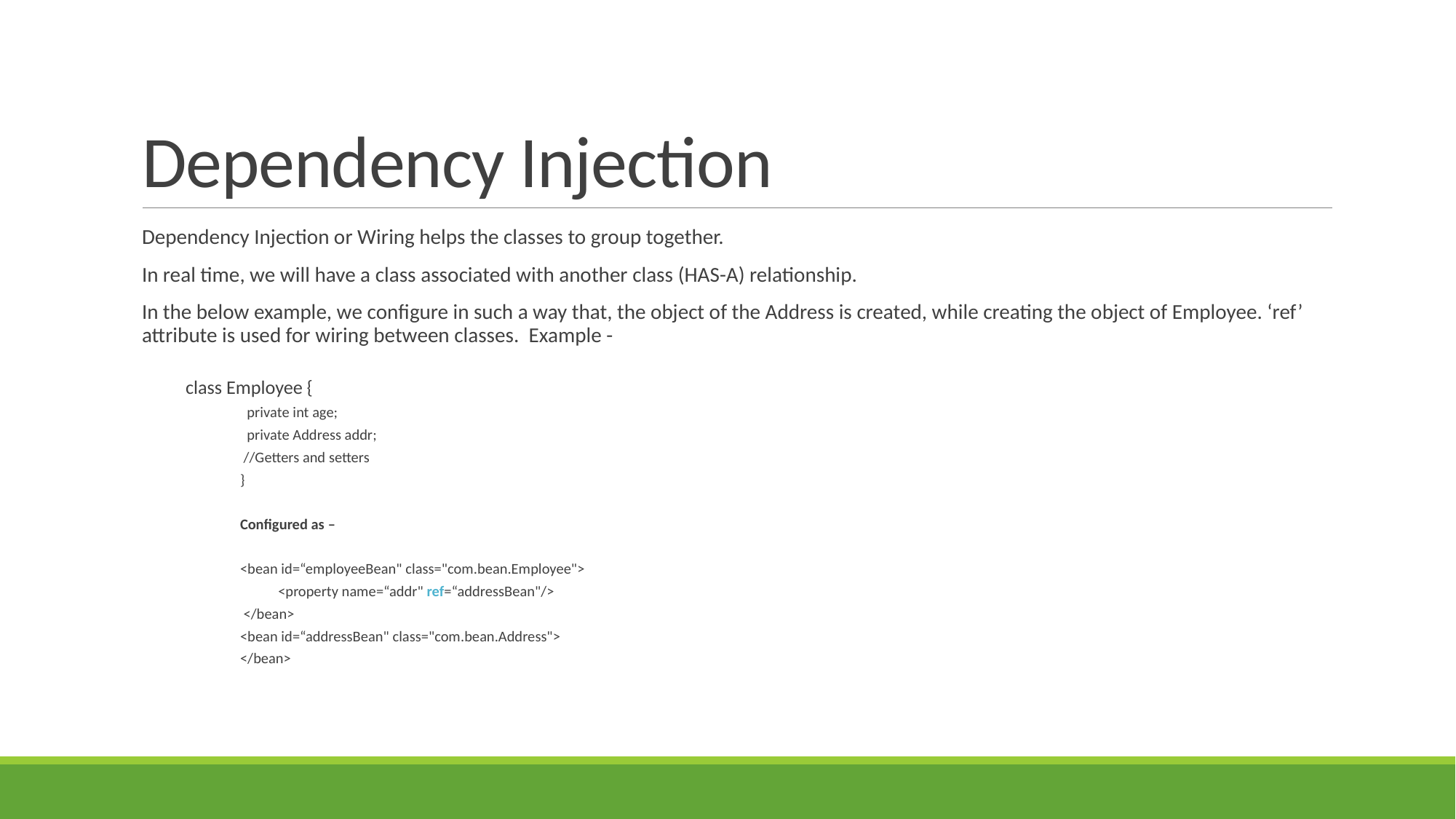

# Dependency Injection
Dependency Injection or Wiring helps the classes to group together.
In real time, we will have a class associated with another class (HAS-A) relationship.
In the below example, we configure in such a way that, the object of the Address is created, while creating the object of Employee. ‘ref’ attribute is used for wiring between classes.  Example -

	class Employee {
  private int age;
  private Address addr;
 //Getters and setters
}

Configured as –

<bean id=“employeeBean" class="com.bean.Employee">
           <property name=“addr" ref=“addressBean"/>
 </bean>
<bean id=“addressBean" class="com.bean.Address">
</bean>